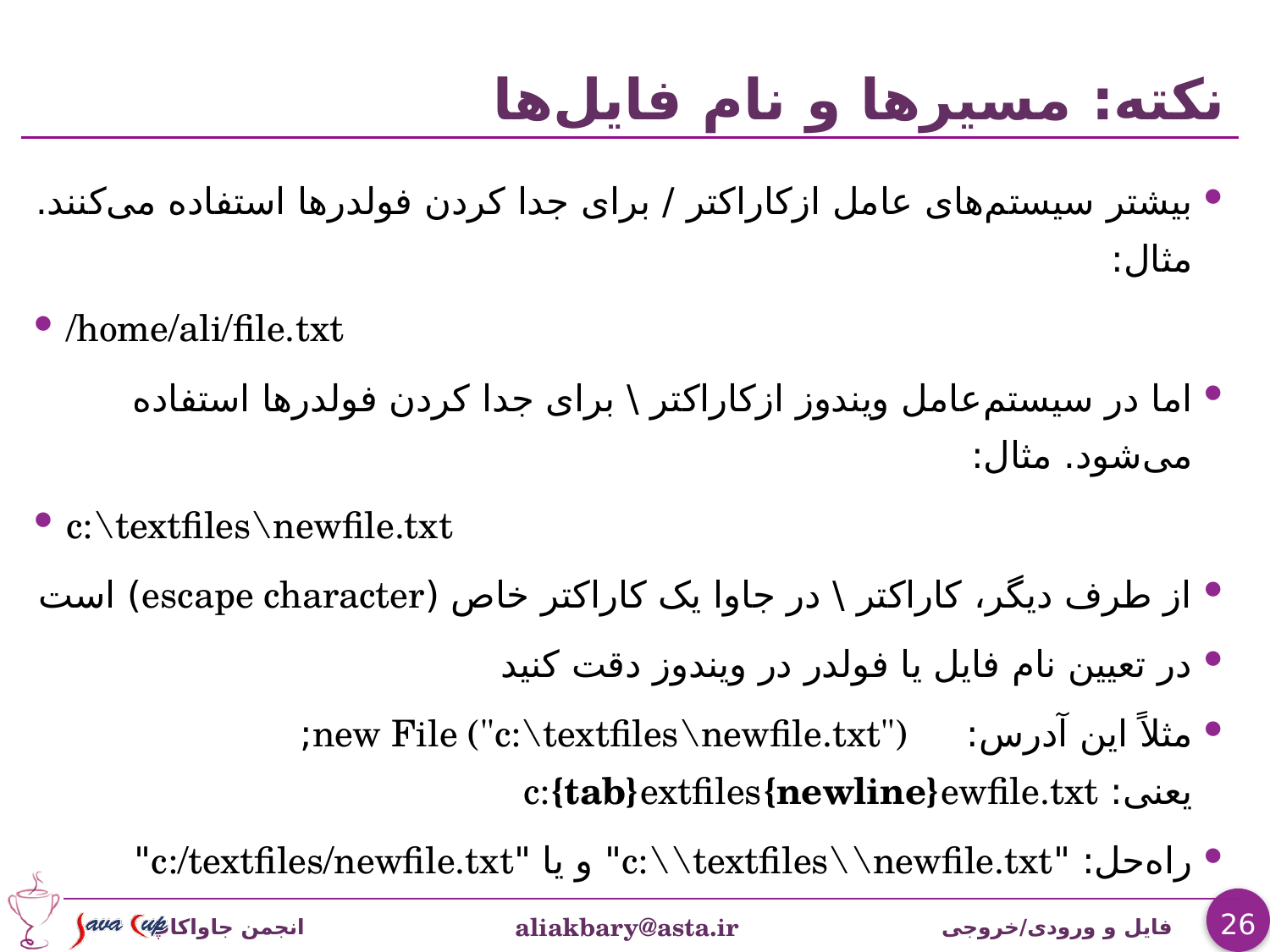

# نکته: مسیرها و نام فایل‌ها
بیشتر سیستم‌های عامل ازکاراکتر / برای جدا کردن فولدرها استفاده می‌کنند. مثال:
/home/ali/file.txt
اما در سیستم‌عامل ویندوز ازکاراکتر \ برای جدا کردن فولدرها استفاده می‌شود. مثال:
c:\textfiles\newfile.txt
از طرف دیگر، کاراکتر \ در جاوا یک کاراکتر خاص (escape character) است
در تعیین نام فایل یا فولدر در ویندوز دقت کنید
مثلاً این آدرس:     new File ("c:\textfiles\newfile.txt");
یعنی: c:{tab}extfiles{newline}ewfile.txt
راه‌حل: "c:\\textfiles\\newfile.txt" و یا "c:/textfiles/newfile.txt"